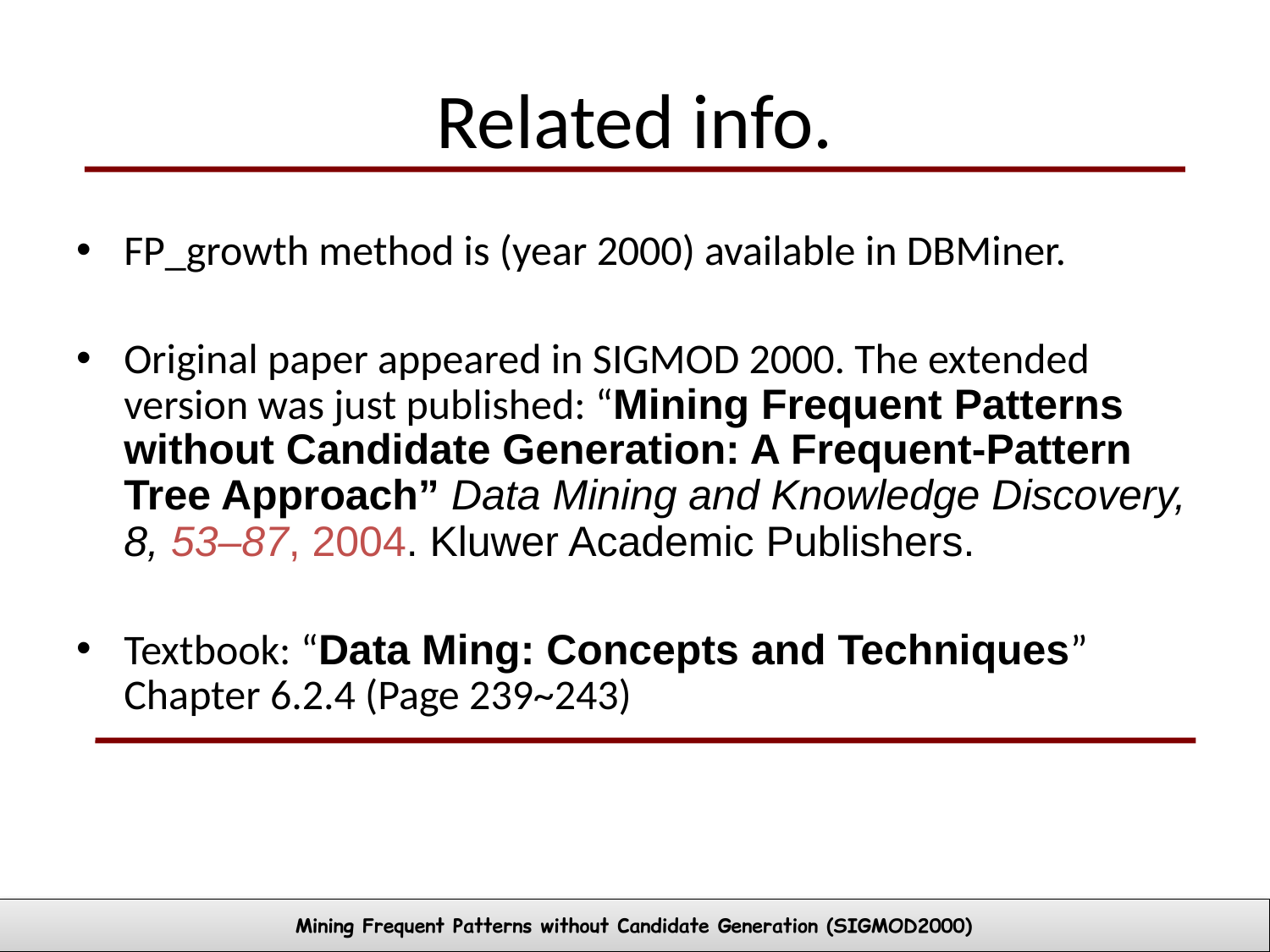

# Related info.

FP_growth method is (year 2000) available in DBMiner.

Original paper appeared in SIGMOD 2000. The extended version was just published: “Mining Frequent Patterns without Candidate Generation: A Frequent-Pattern Tree Approach” Data Mining and Knowledge Discovery, 8, 53–87, 2004. Kluwer Academic Publishers.

Textbook: “Data Ming: Concepts and Techniques” Chapter 6.2.4 (Page 239~243)

41
Mining Frequent Patterns without Candidate Generation (SIGMOD2000)